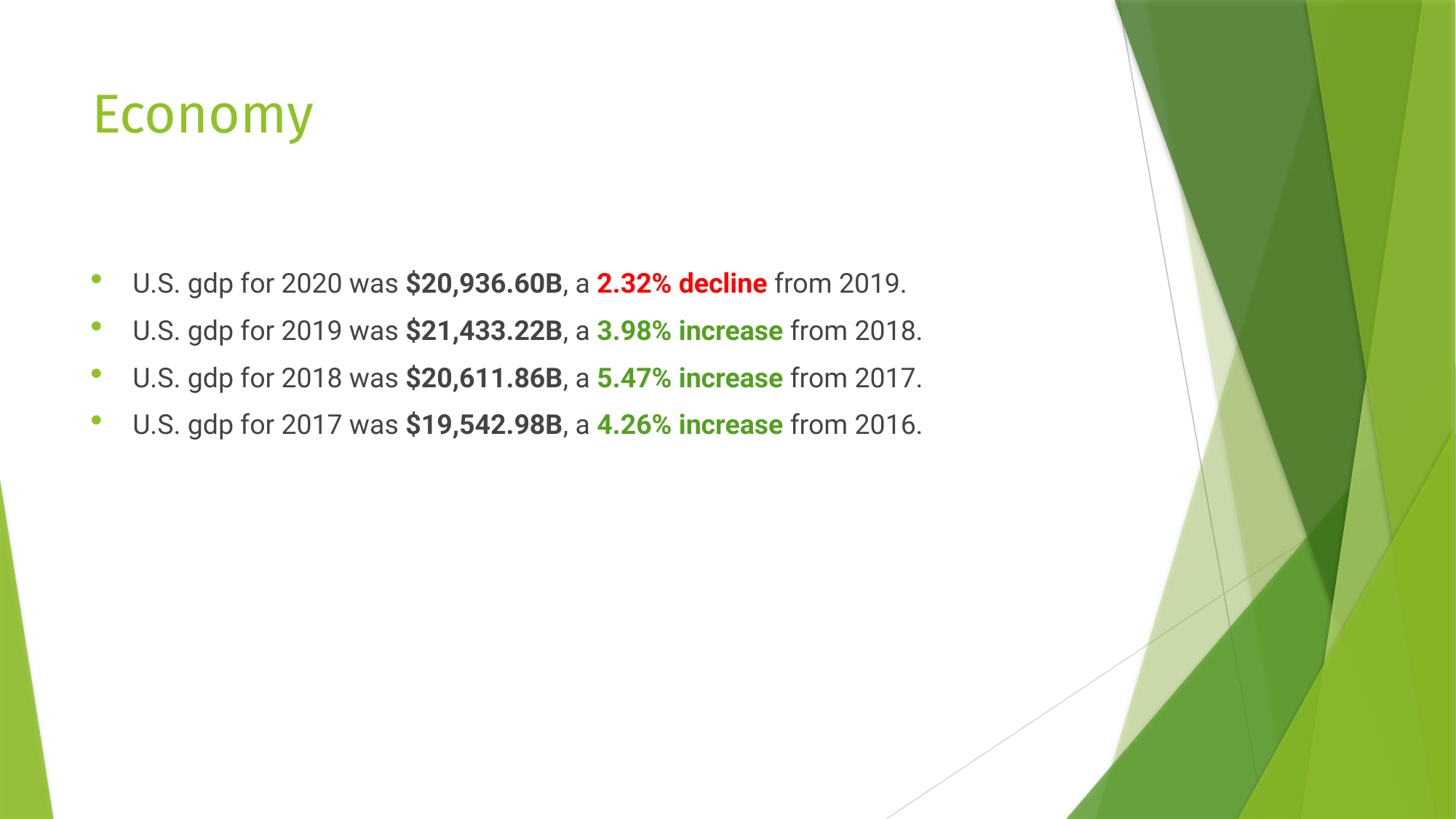

# Economy
U.S. gdp for 2020 was $20,936.60B, a 2.32% decline from 2019.
U.S. gdp for 2019 was $21,433.22B, a 3.98% increase from 2018.
U.S. gdp for 2018 was $20,611.86B, a 5.47% increase from 2017.
U.S. gdp for 2017 was $19,542.98B, a 4.26% increase from 2016.